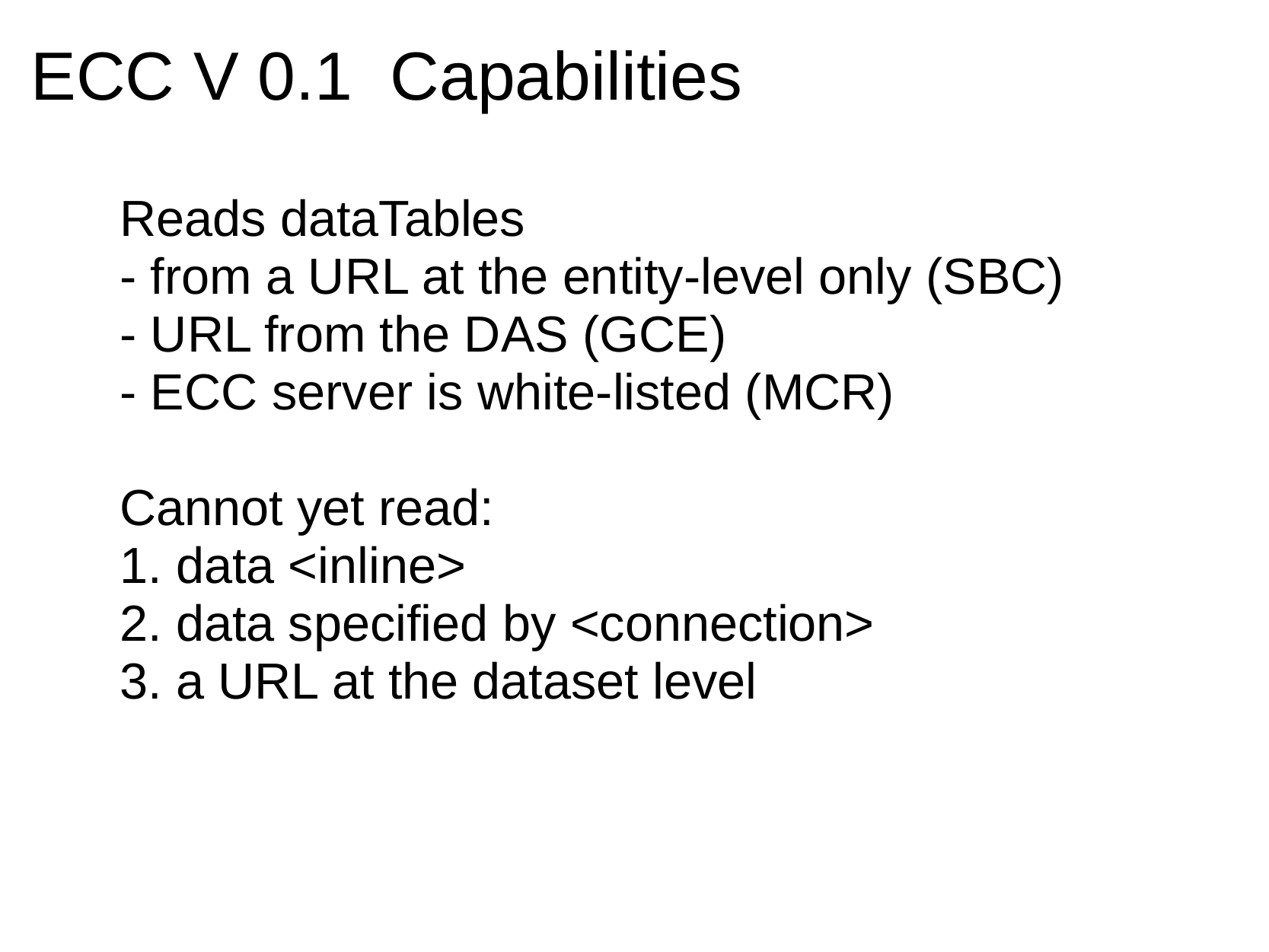

# ECC V 0.1  Capabilities
Reads dataTables
- from a URL at the entity-level only (SBC)
- URL from the DAS (GCE)
- ECC server is white-listed (MCR)

Cannot yet read:
1. data <inline>
2. data specified by <connection>
3. a URL at the dataset level